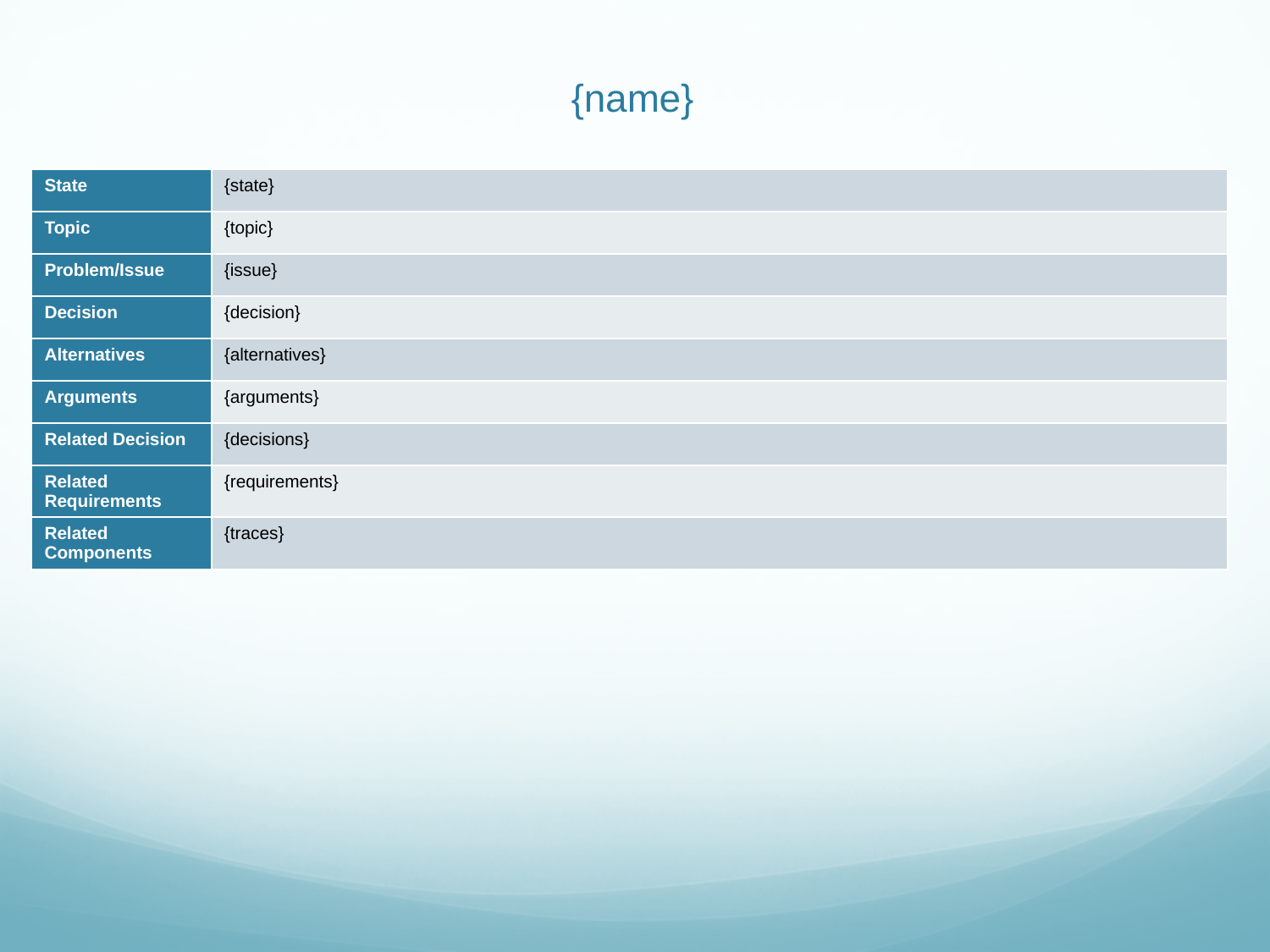

{name}
| State | {state} |
| --- | --- |
| Topic | {topic} |
| Problem/Issue | {issue} |
| Decision | {decision} |
| Alternatives | {alternatives} |
| Arguments | {arguments} |
| Related Decision | {decisions} |
| Related Requirements | {requirements} |
| Related Components | {traces} |